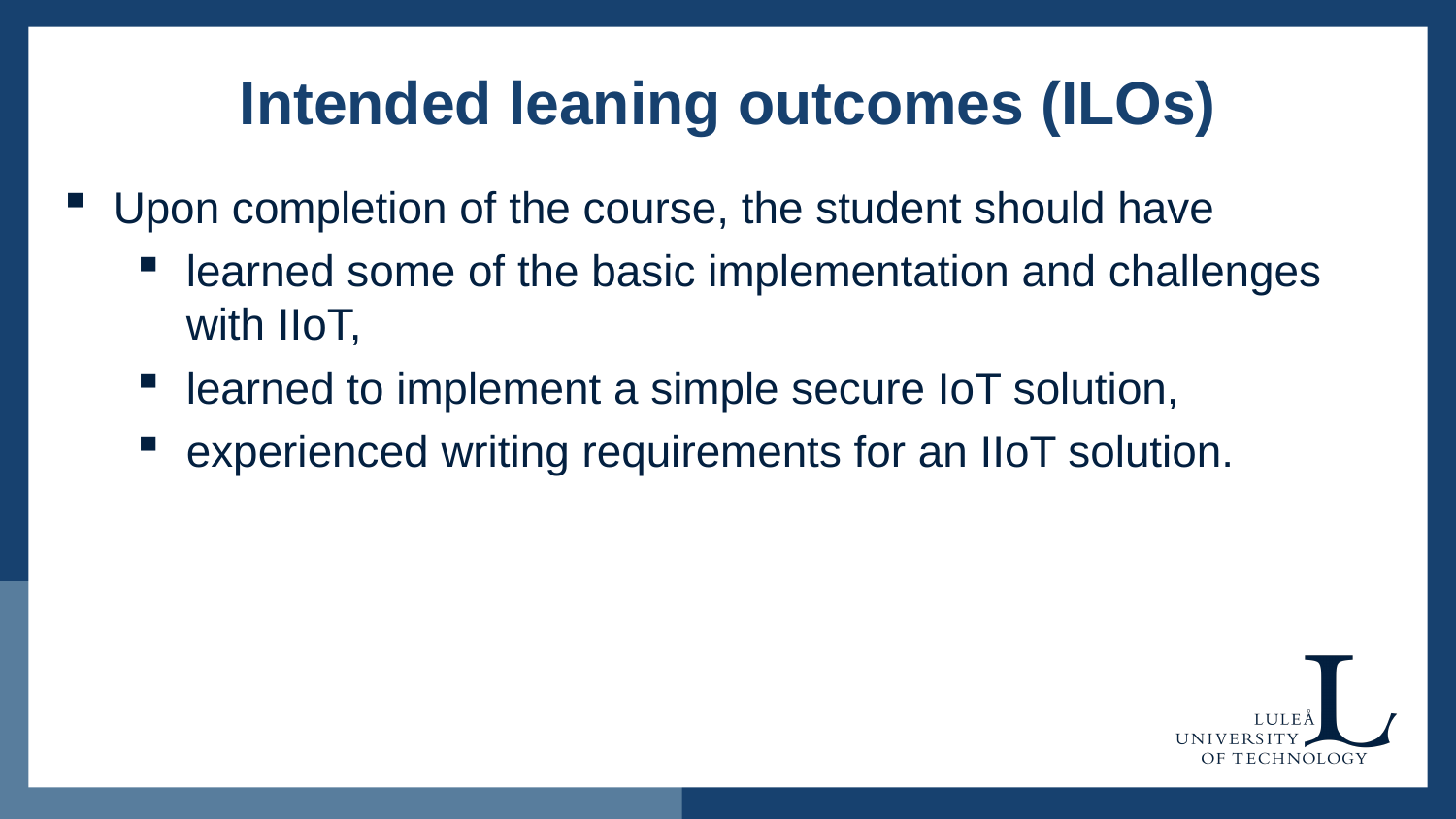

# Intended leaning outcomes (ILOs)
Upon completion of the course, the student should have
learned some of the basic implementation and challenges with IIoT,
learned to implement a simple secure IoT solution,
experienced writing requirements for an IIoT solution.
7